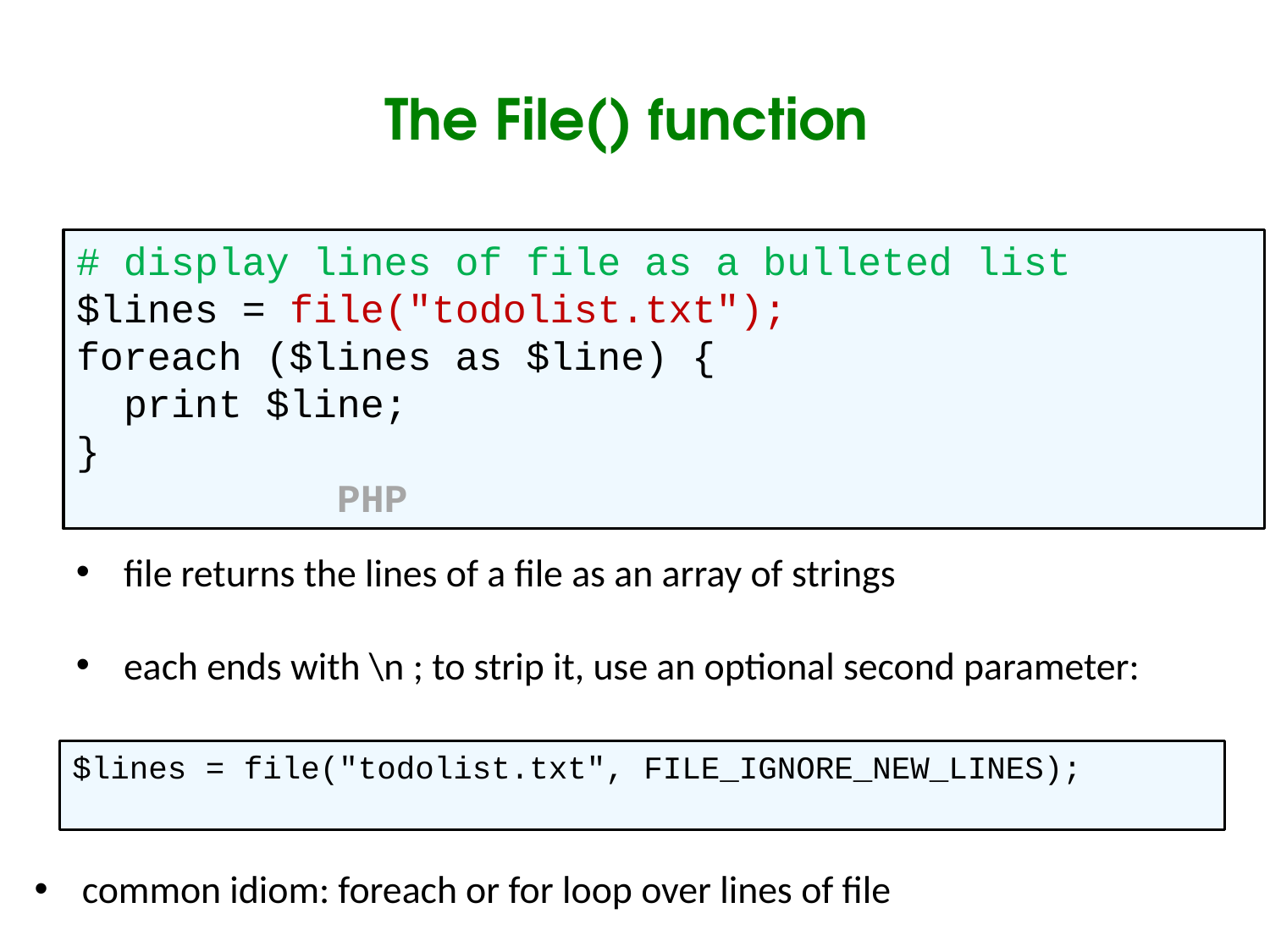

# The File() function
# display lines of file as a bulleted list
$lines = file("todolist.txt");
foreach ($lines as $line) {
  print $line;
}                                                            PHP

file returns the lines of a file as an array of strings

each ends with \n ; to strip it, use an optional second parameter:
$lines = file("todolist.txt", FILE_IGNORE_NEW_LINES);

common idiom: foreach or for loop over lines of file